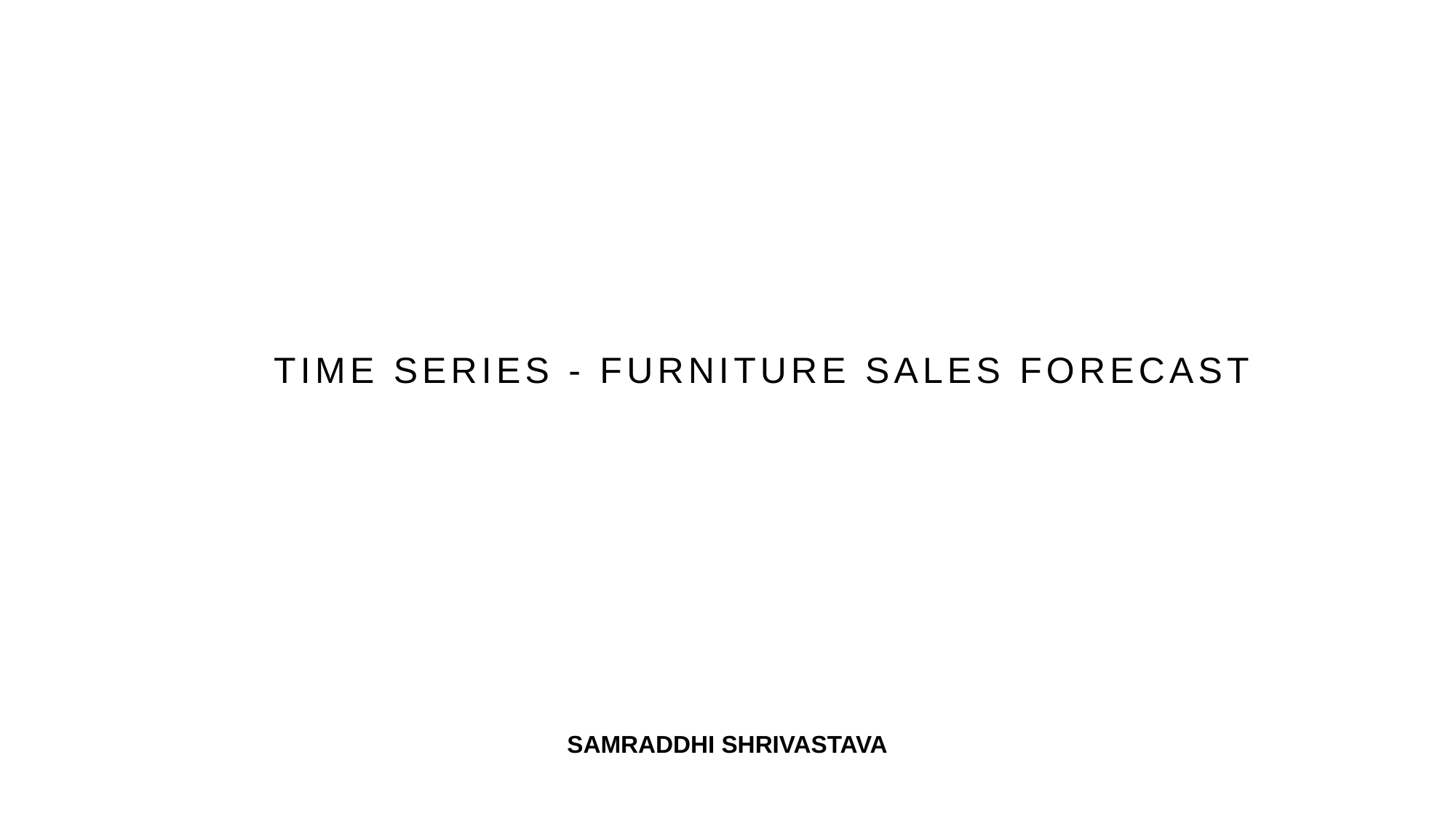

# Time Series - Furniture Sales Forecast
Samraddhi Shrivastava​